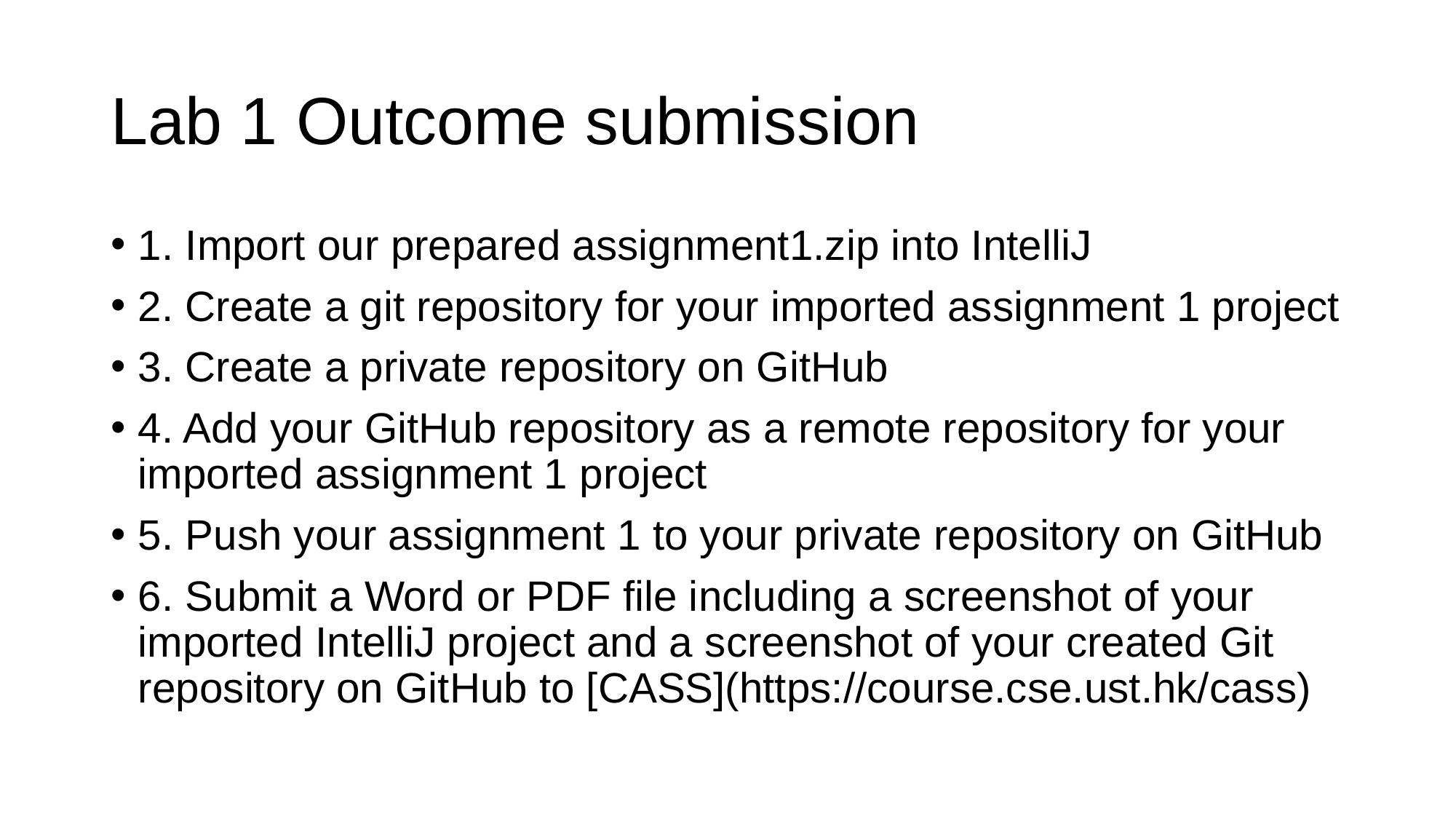

# Lab 1 Outcome submission
1. Import our prepared assignment1.zip into IntelliJ
2. Create a git repository for your imported assignment 1 project
3. Create a private repository on GitHub
4. Add your GitHub repository as a remote repository for your imported assignment 1 project
5. Push your assignment 1 to your private repository on GitHub
6. Submit a Word or PDF file including a screenshot of your imported IntelliJ project and a screenshot of your created Git repository on GitHub to [CASS](https://course.cse.ust.hk/cass)